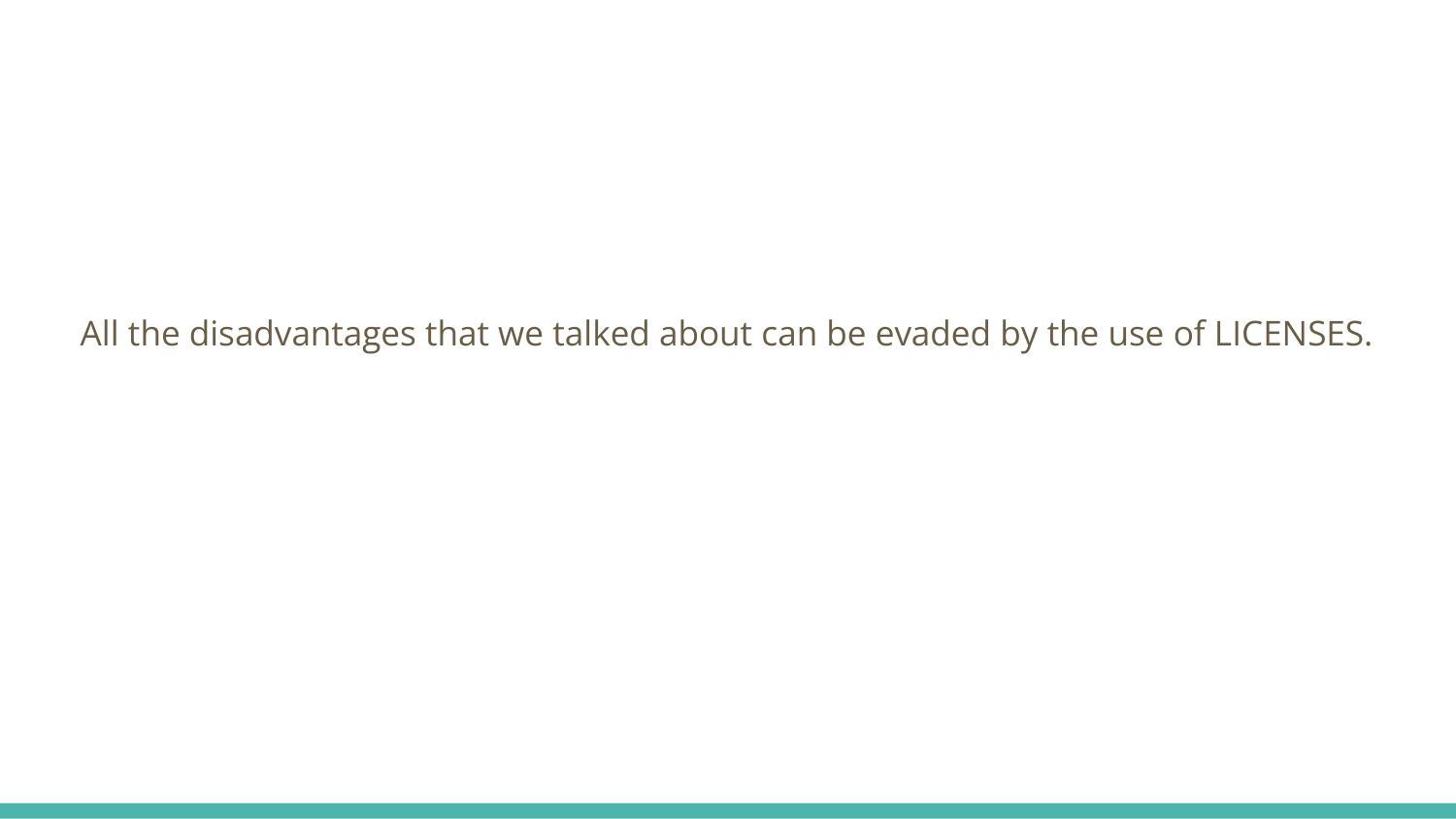

All the disadvantages that we talked about can be evaded by the use of LICENSES.